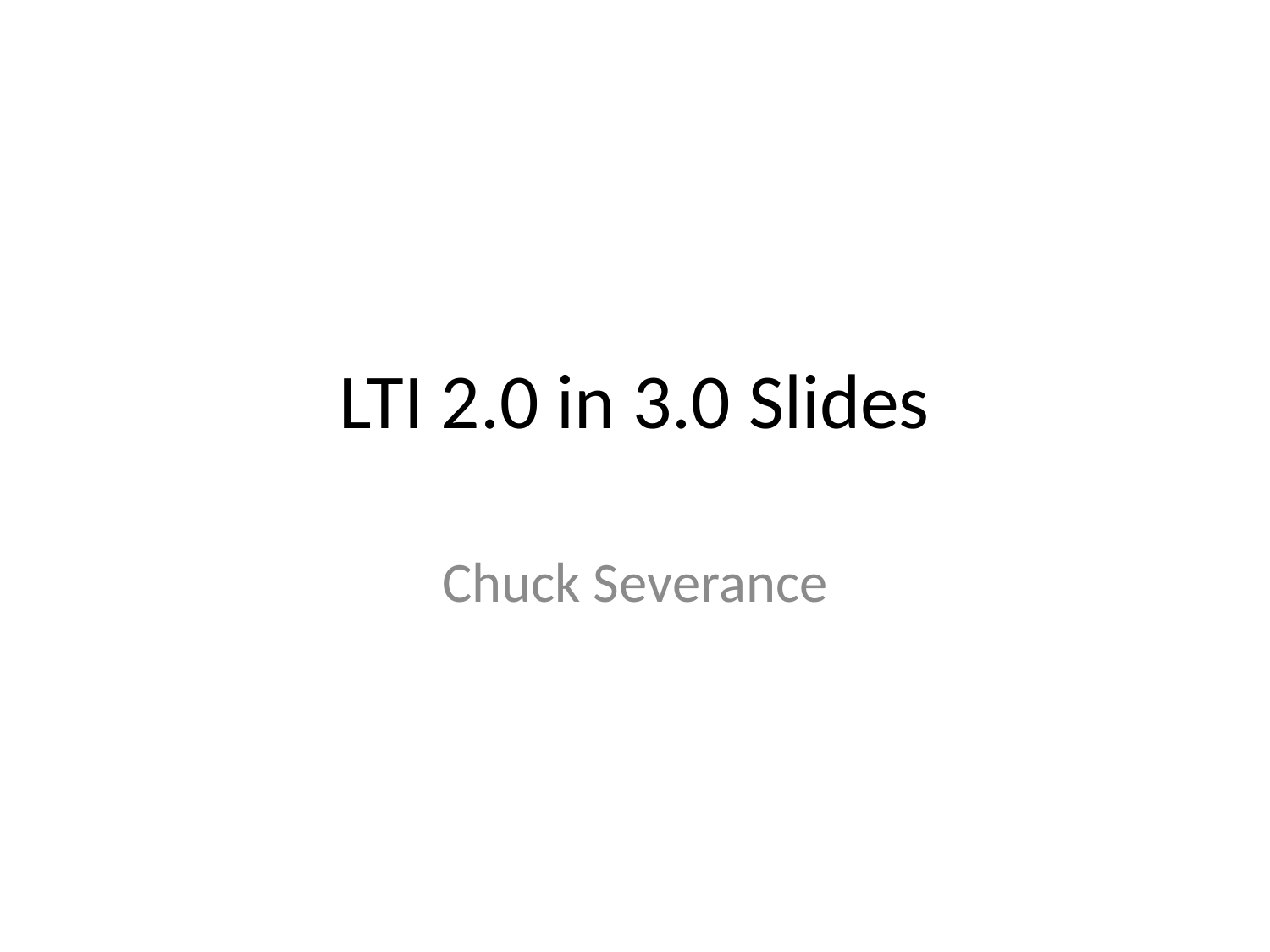

# LTI 2.0 in 3.0 Slides
Chuck Severance